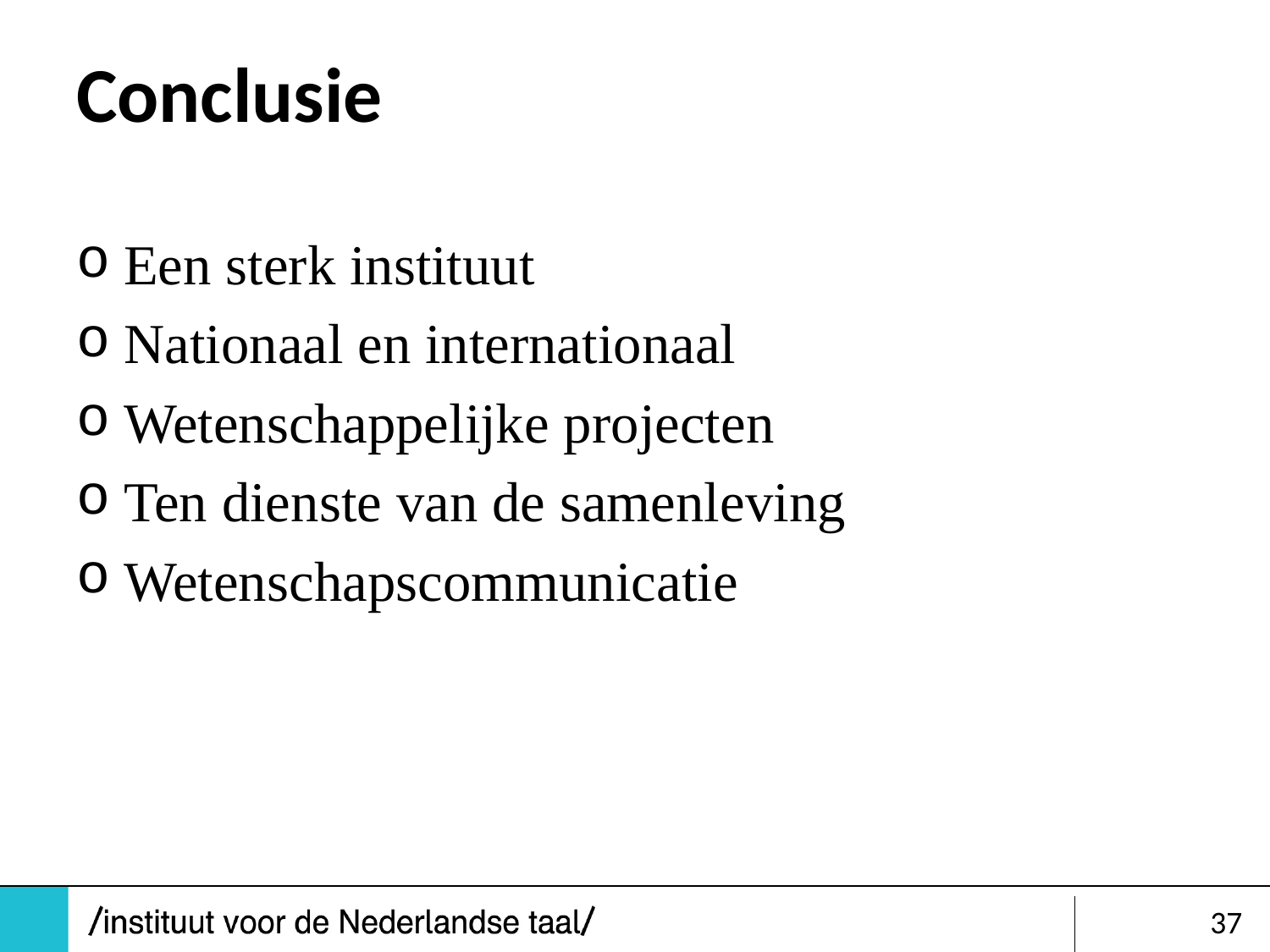

# Conclusie
Een sterk instituut
Nationaal en internationaal
Wetenschappelijke projecten
Ten dienste van de samenleving
Wetenschapscommunicatie

37